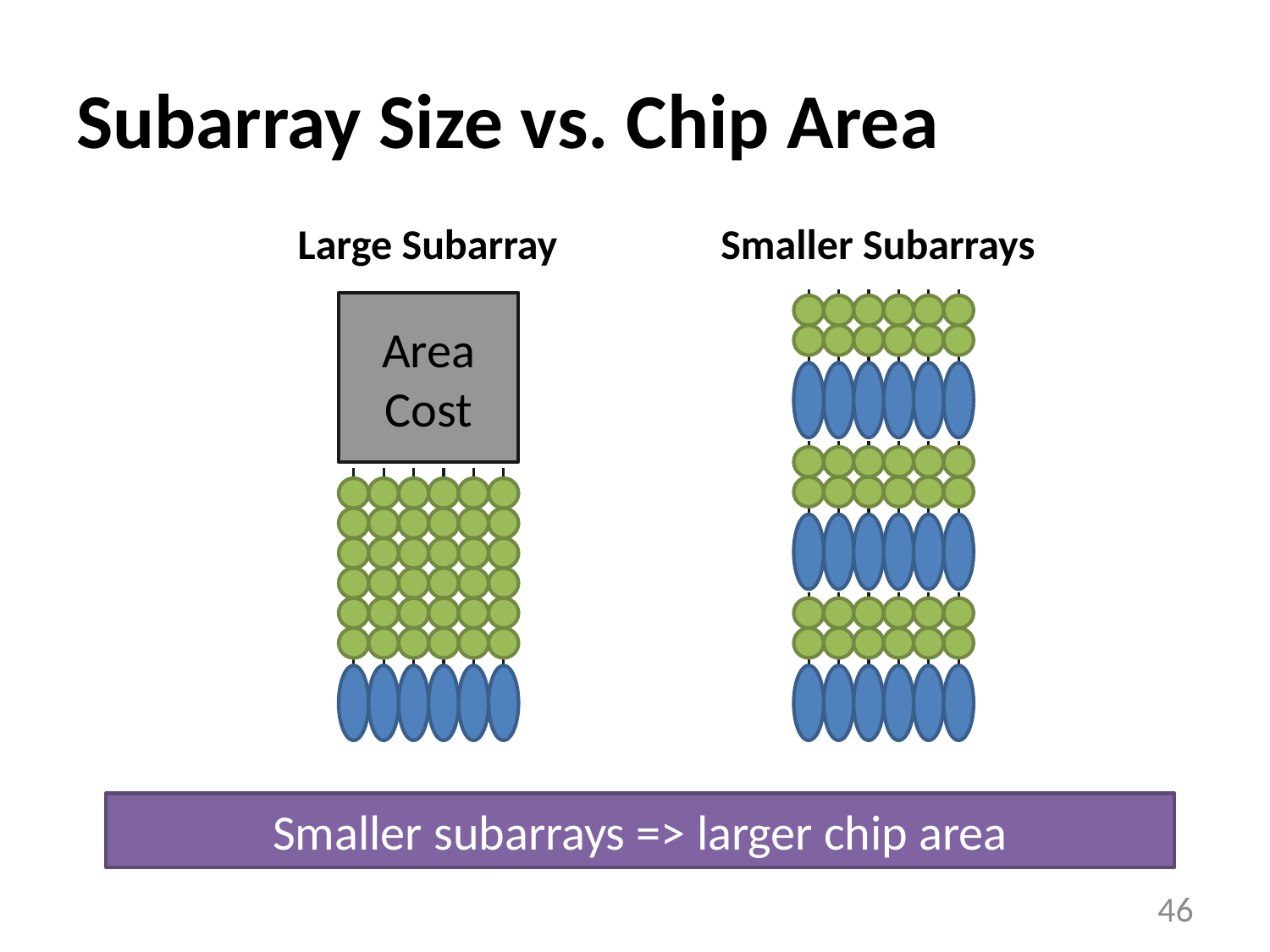

# Subarray Size vs. Chip Area
Large Subarray
Smaller Subarrays

Area
Cost

Smaller subarrays => larger chip area
46